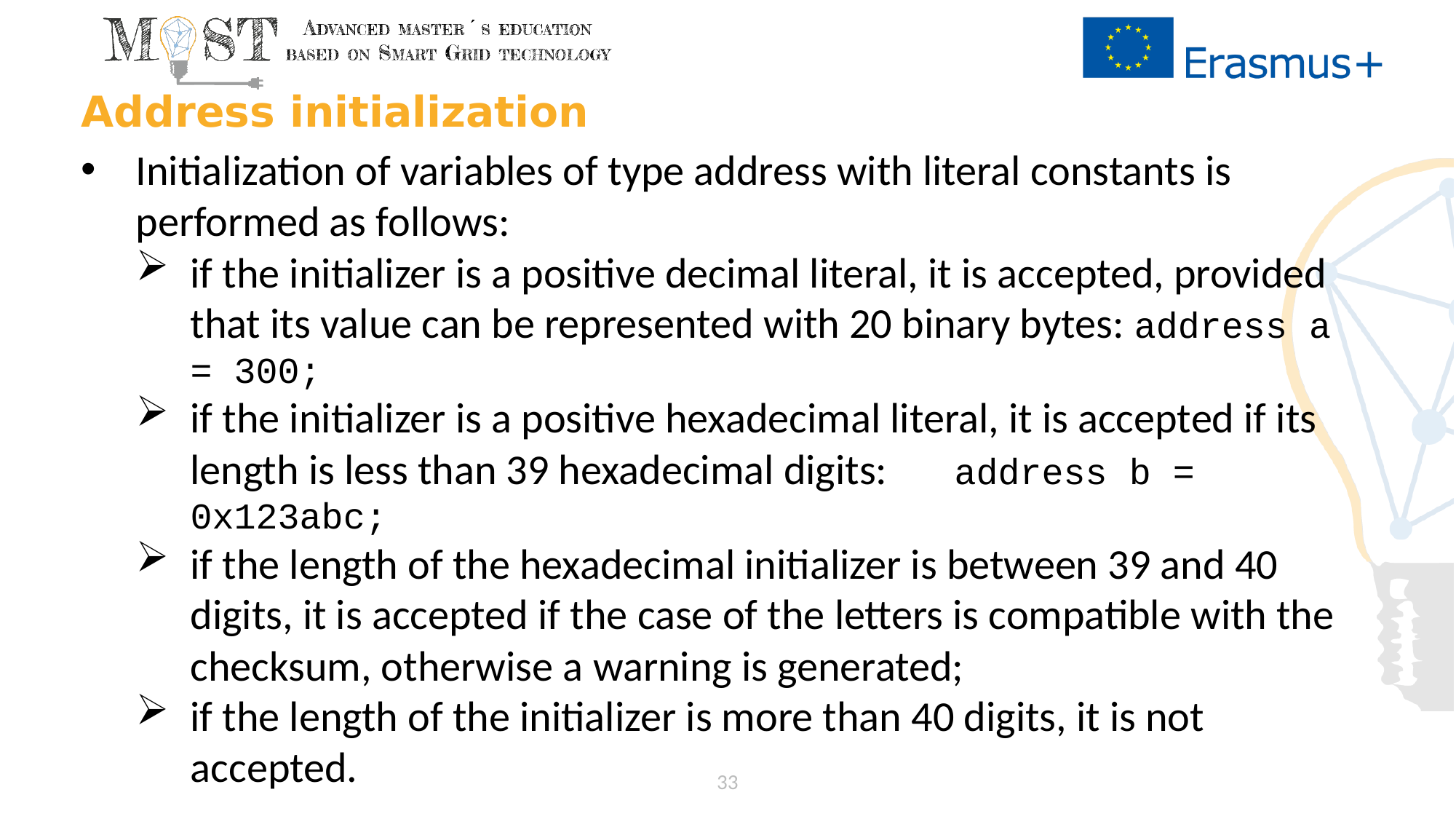

# Address initialization
Initialization of variables of type address with literal constants is performed as follows:
if the initializer is a positive decimal literal, it is accepted, provided that its value can be represented with 20 binary bytes: address a = 300;
if the initializer is a positive hexadecimal literal, it is accepted if its length is less than 39 hexadecimal digits:	address b = 0x123abc;
if the length of the hexadecimal initializer is between 39 and 40 digits, it is accepted if the case of the letters is compatible with the checksum, otherwise a warning is generated;
if the length of the initializer is more than 40 digits, it is not accepted.
33